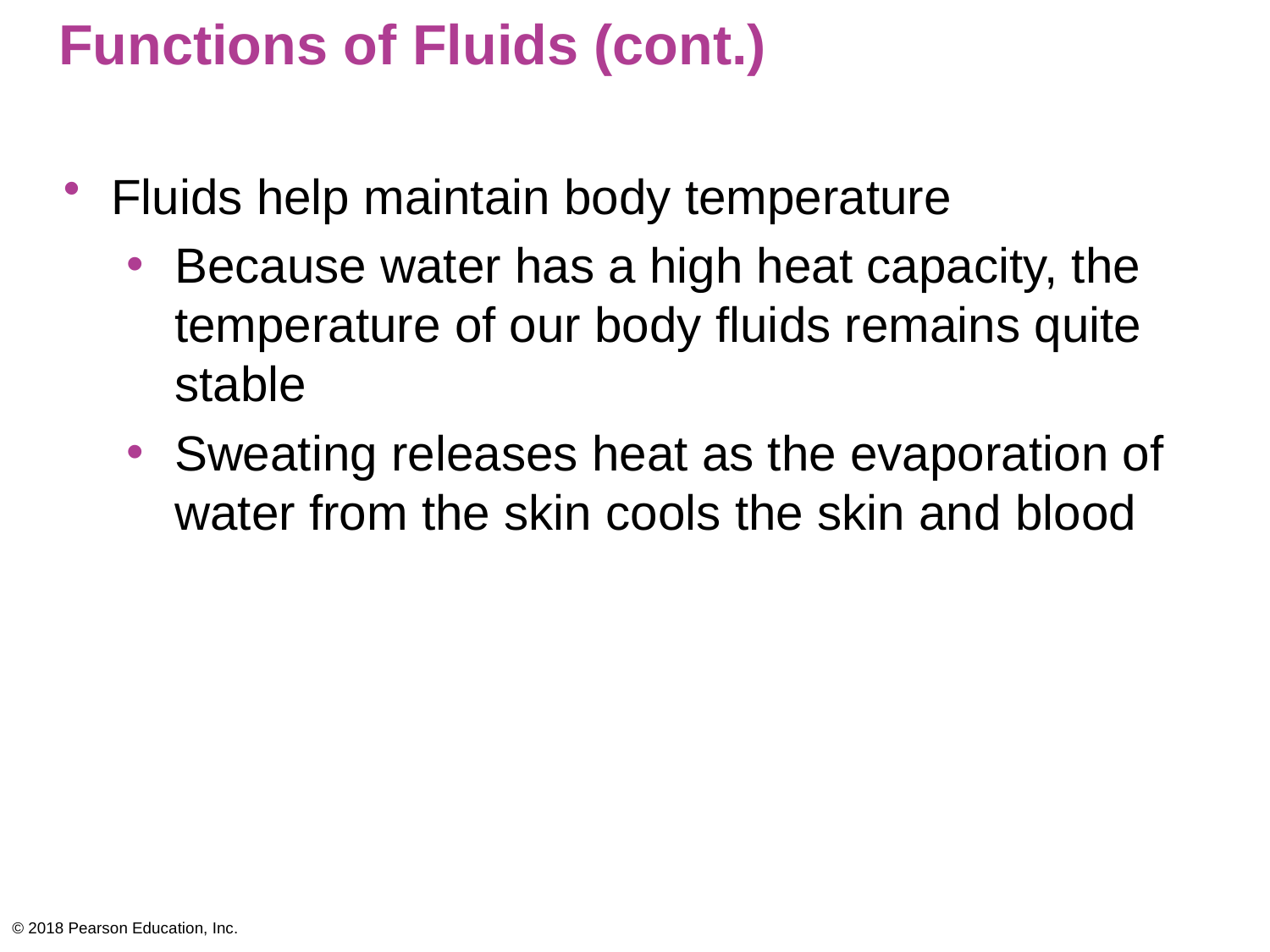

# Functions of Fluids (cont.)
Fluids help maintain body temperature
Because water has a high heat capacity, the temperature of our body fluids remains quite stable
Sweating releases heat as the evaporation of water from the skin cools the skin and blood
© 2018 Pearson Education, Inc.